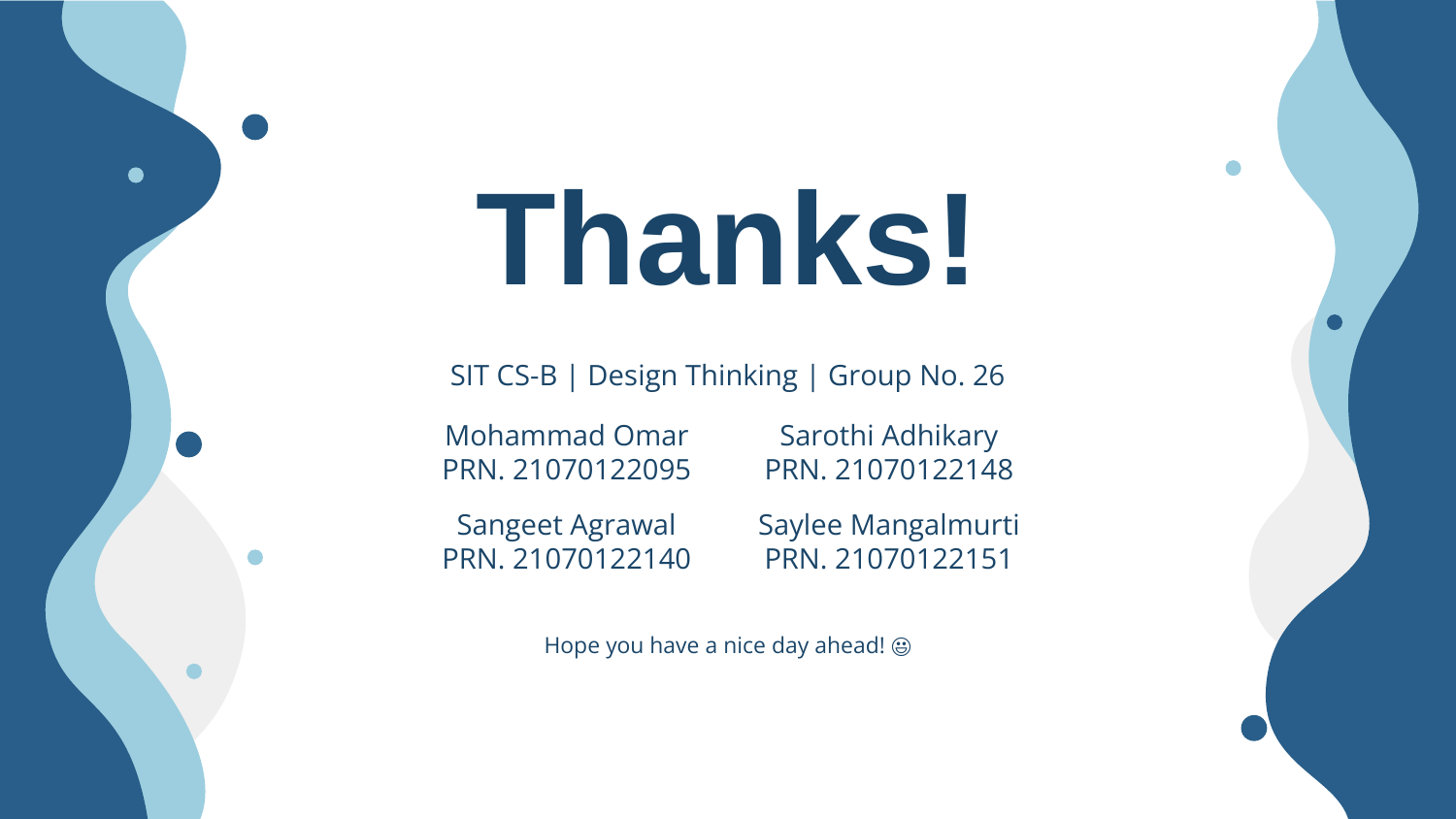

Thanks!
SIT CS-B | Design Thinking | Group No. 26

Mohammad Omar
PRN. 21070122095
Sarothi Adhikary
PRN. 21070122148
Sangeet Agrawal
PRN. 21070122140
Saylee Mangalmurti
PRN. 21070122151
Hope you have a nice day ahead! 😃